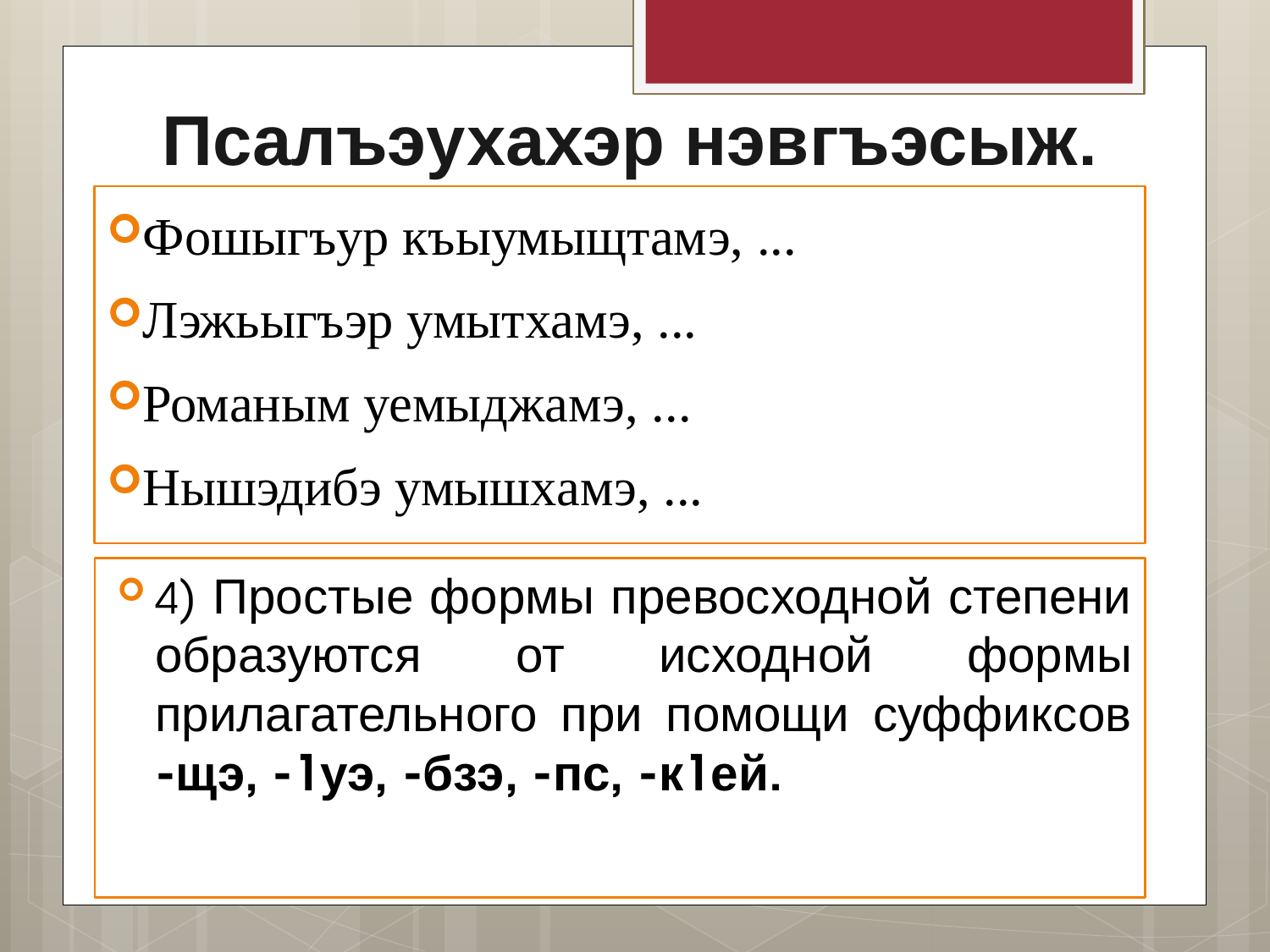

# Псалъэухахэр нэвгъэсыж.
Фошыгъур къыумыщтамэ, ...
Лэжьыгъэр умытхамэ, ...
Романым уемыджамэ, ...
Нышэдибэ умышхамэ, ...

4) Простые формы превосходной степени образуются от исходной формы прилагательного при помощи суффиксов -щэ, -1уэ, -бзэ, -пс, -к1ей.